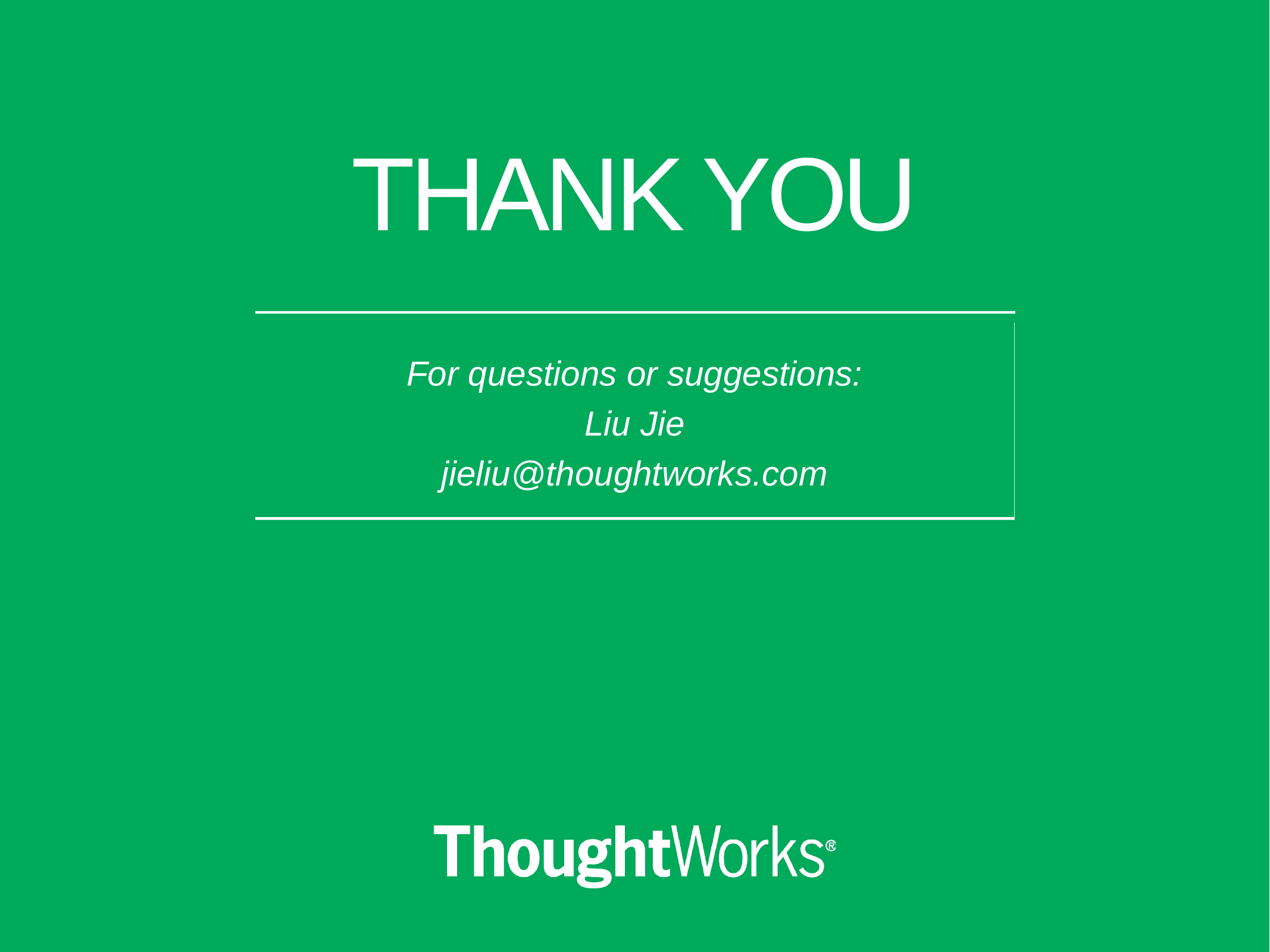

# Thank You
For questions or suggestions:
Liu Jie
jieliu@thoughtworks.com